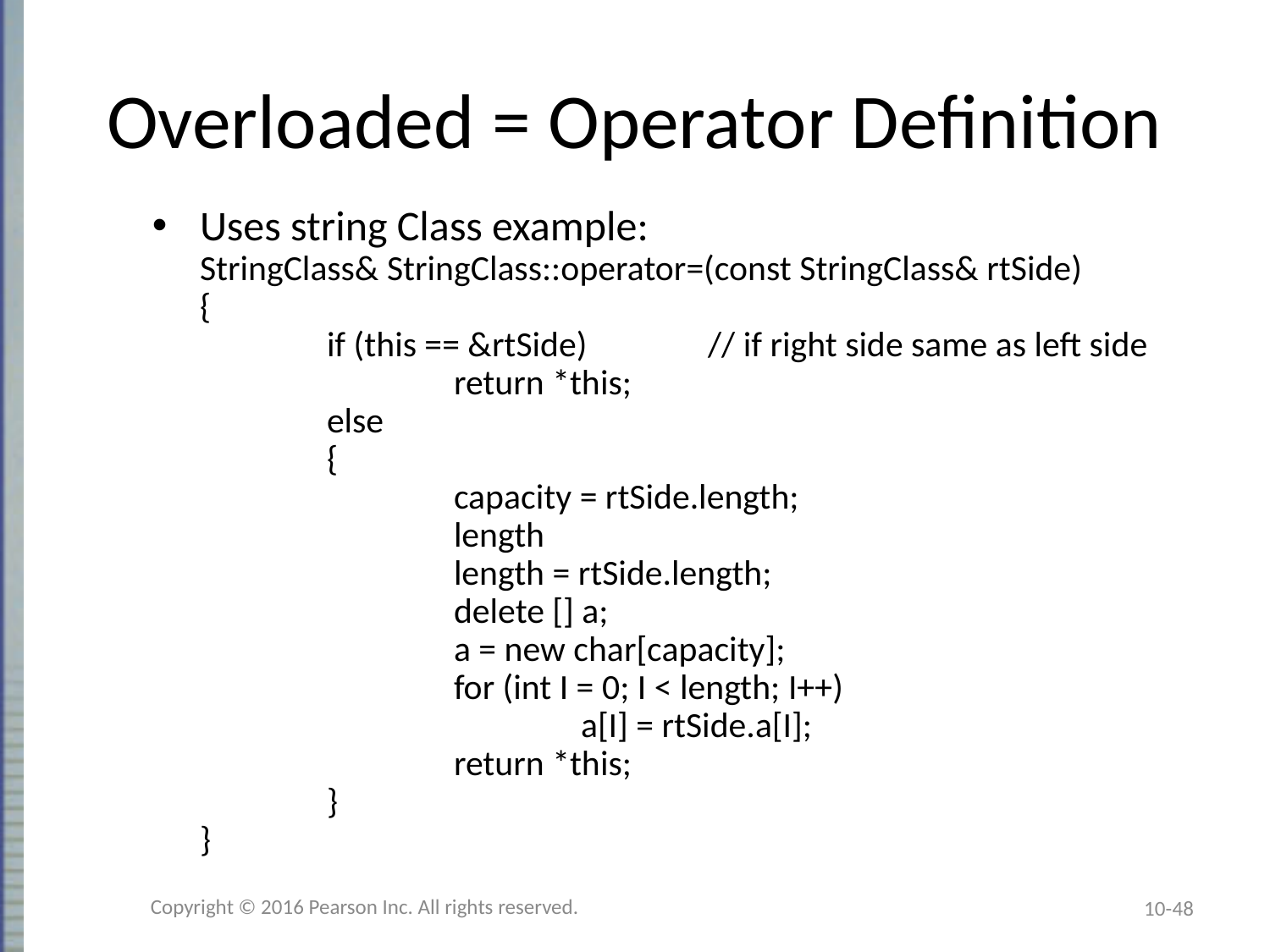

# Overloaded = Operator Definition
Uses string Class example:
StringClass& StringClass::operator=(const StringClass& rtSide)
{
	if (this == &rtSide)	// if right side same as left side
		return *this;
	else
	{
		capacity = rtSide.length;
		length
		length = rtSide.length;
		delete [] a;
		a = new char[capacity];
		for (int I = 0; I < length; I++)
			a[I] = rtSide.a[I];
		return *this;
	}
}
Copyright © 2016 Pearson Inc. All rights reserved.
10-48